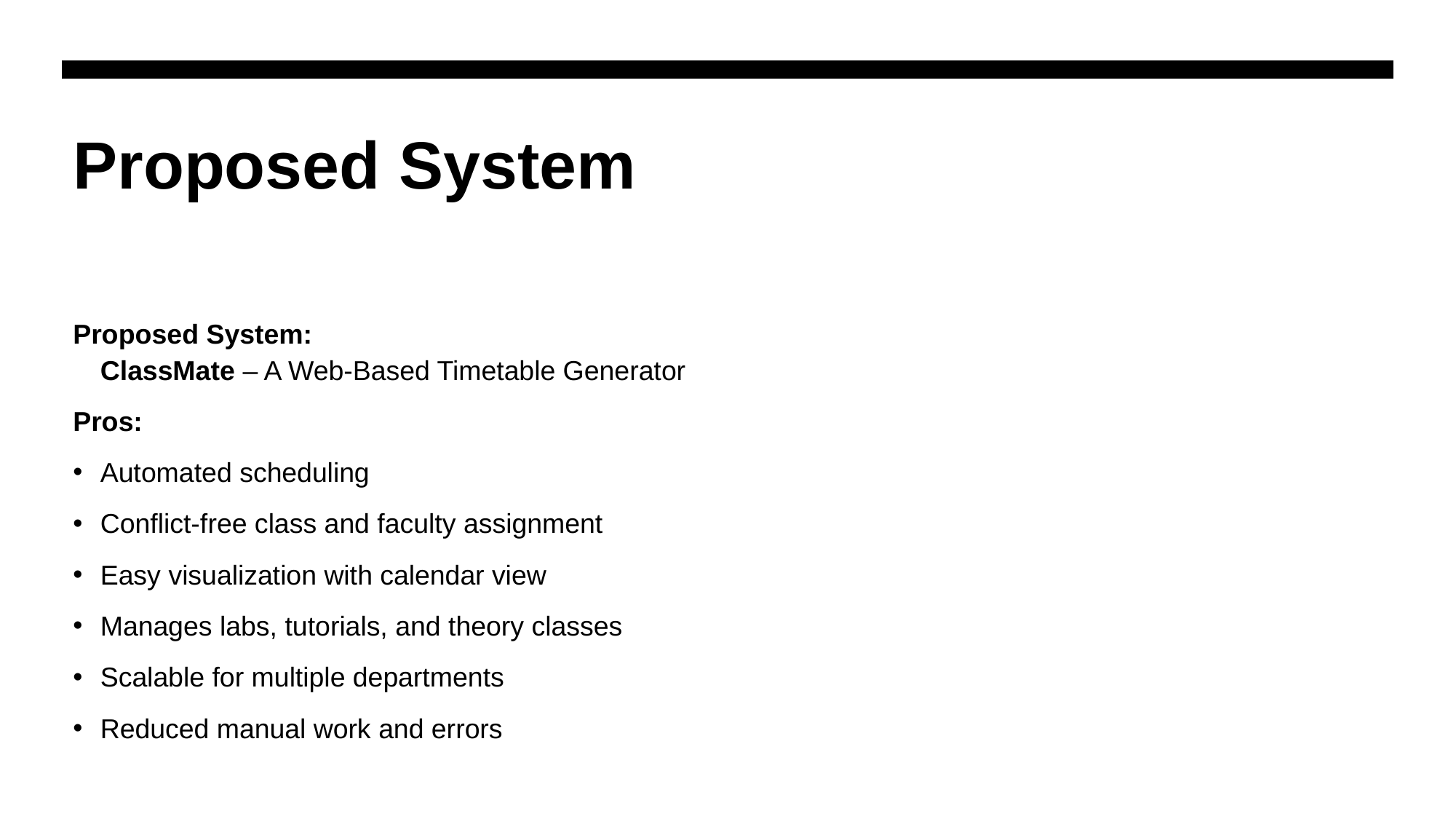

# Proposed System
Proposed System:
ClassMate – A Web-Based Timetable Generator
Pros:
Automated scheduling
Conflict-free class and faculty assignment
Easy visualization with calendar view
Manages labs, tutorials, and theory classes
Scalable for multiple departments
Reduced manual work and errors